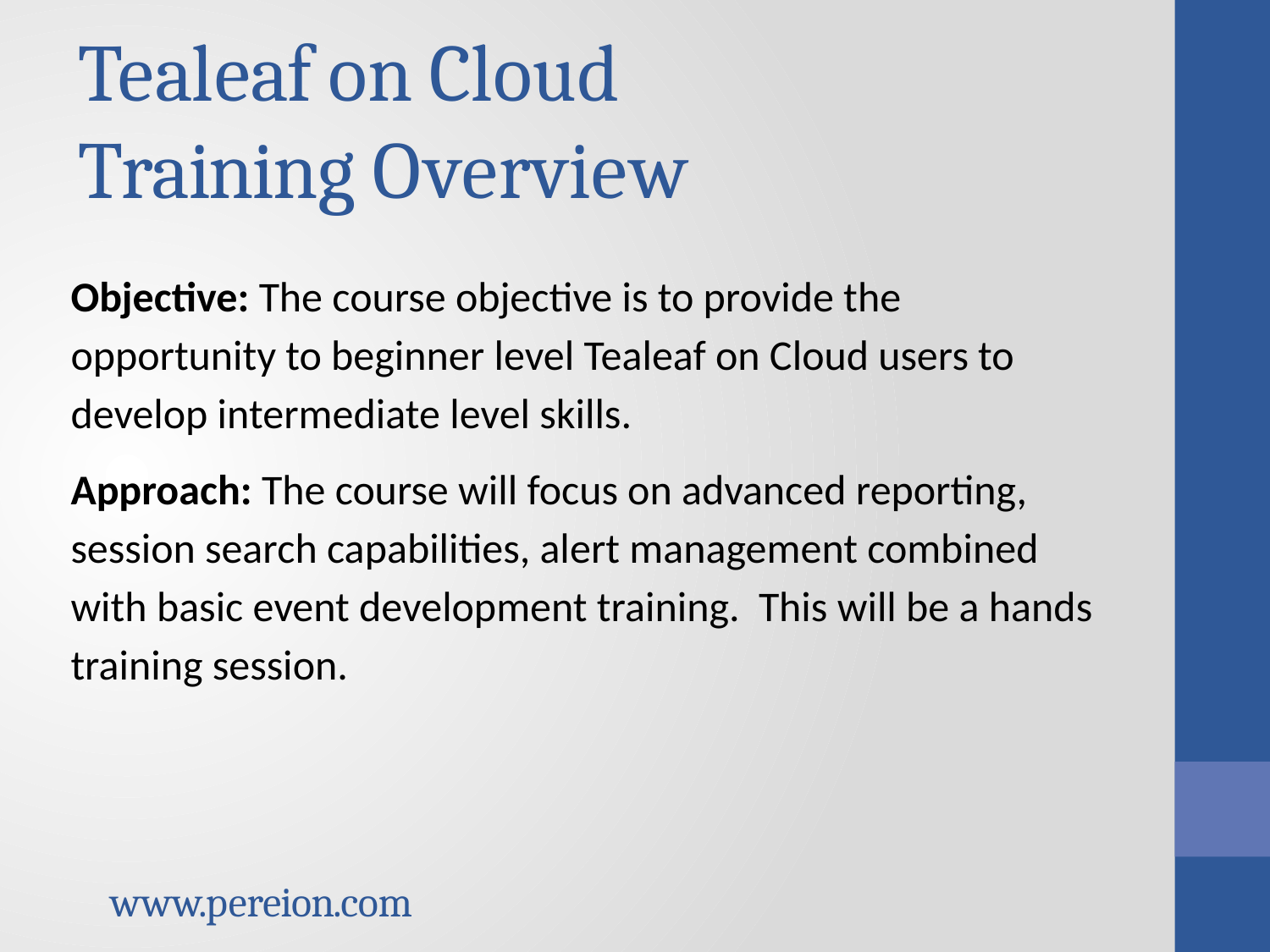

# Tealeaf on Cloud Training Overview
Objective: The course objective is to provide the opportunity to beginner level Tealeaf on Cloud users to develop intermediate level skills.
Approach: The course will focus on advanced reporting,  session search capabilities, alert management combined with basic event development training.  This will be a hands training session.
www.pereion.com